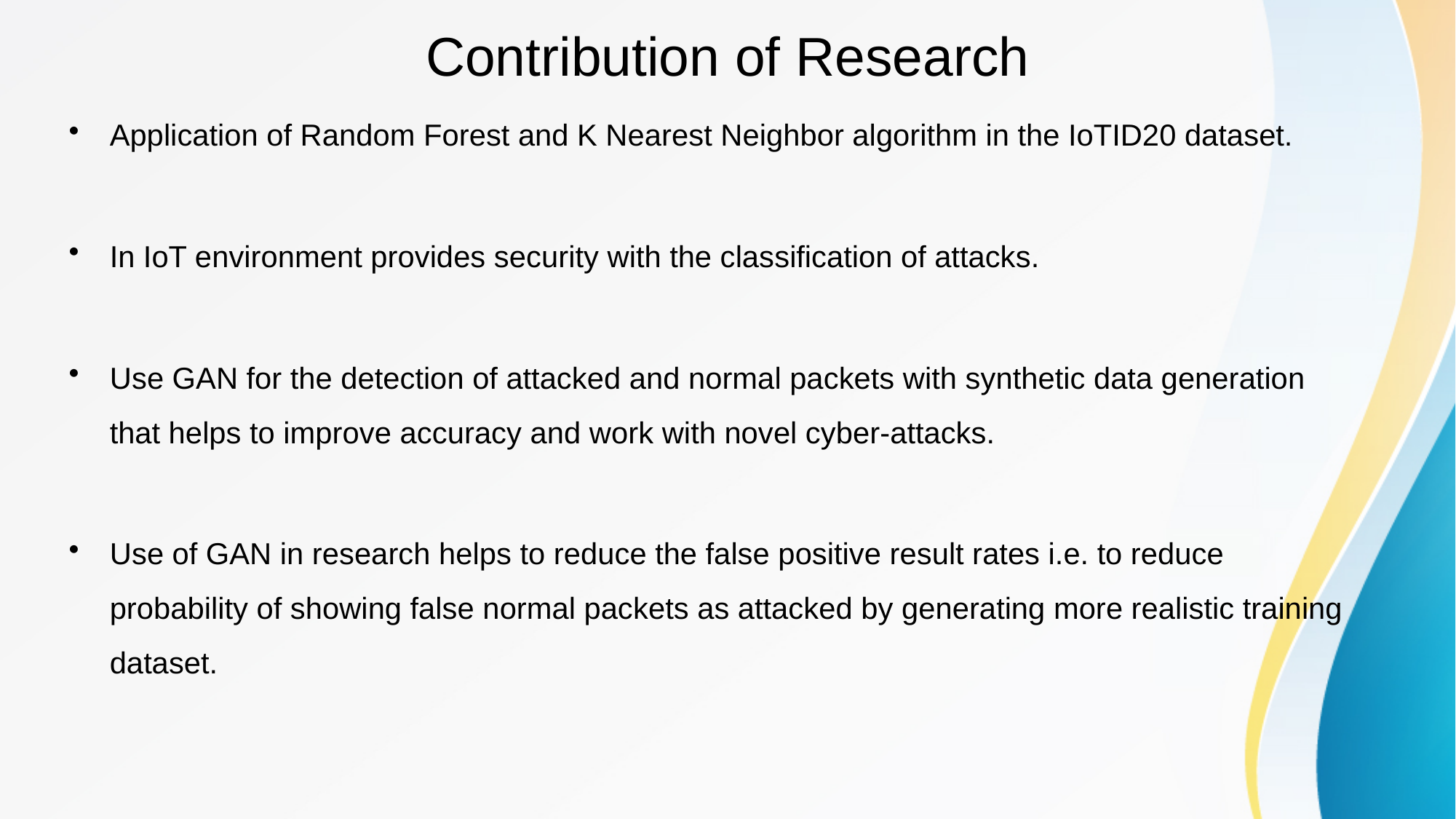

# Contribution of Research
Application of Random Forest and K Nearest Neighbor algorithm in the IoTID20 dataset.

In IoT environment provides security with the classification of attacks.

Use GAN for the detection of attacked and normal packets with synthetic data generation that helps to improve accuracy and work with novel cyber-attacks.

Use of GAN in research helps to reduce the false positive result rates i.e. to reduce probability of showing false normal packets as attacked by generating more realistic training dataset.